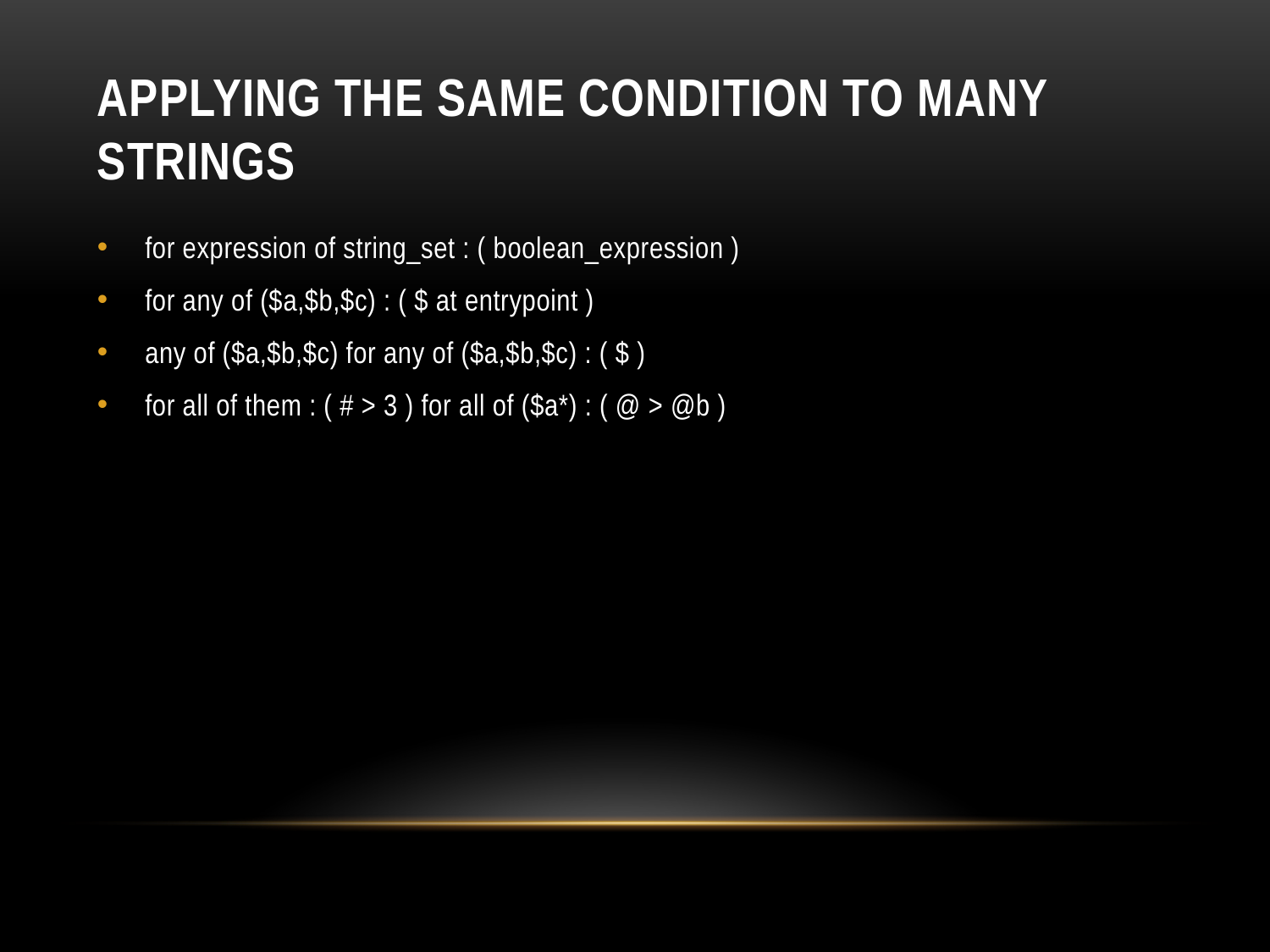

# Applying the same condition to many strings
for expression of string_set : ( boolean_expression )
for any of ($a,$b,$c) : ( $ at entrypoint )
any of ($a,$b,$c) for any of ($a,$b,$c) : ( $ )
for all of them : ( # > 3 ) for all of ($a*) : ( @ > @b )